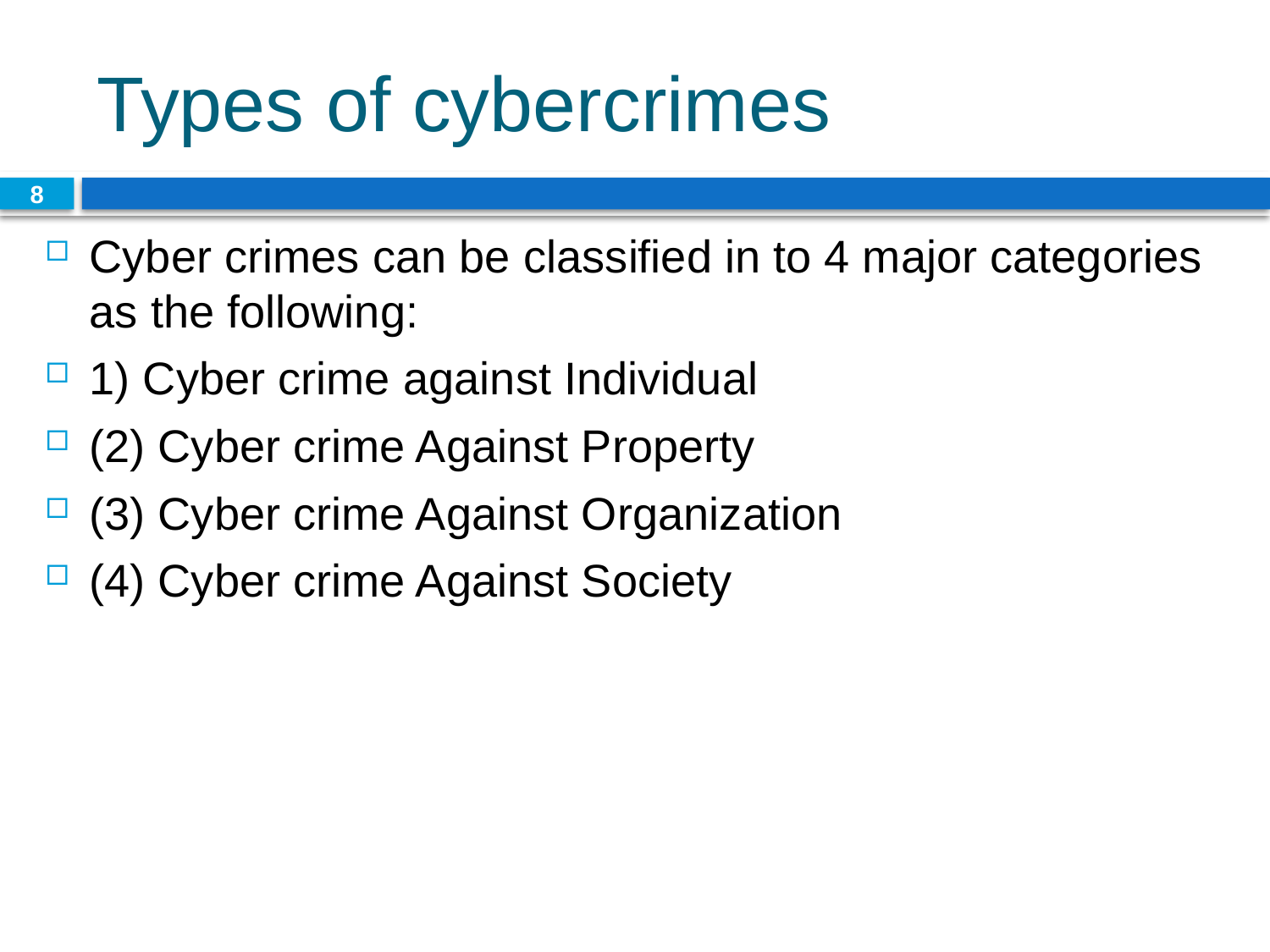

# Types of cybercrimes
8
Cyber crimes can be classified in to 4 major categories as the following:
1) Cyber crime against Individual
(2) Cyber crime Against Property
(3) Cyber crime Against Organization
(4) Cyber crime Against Society